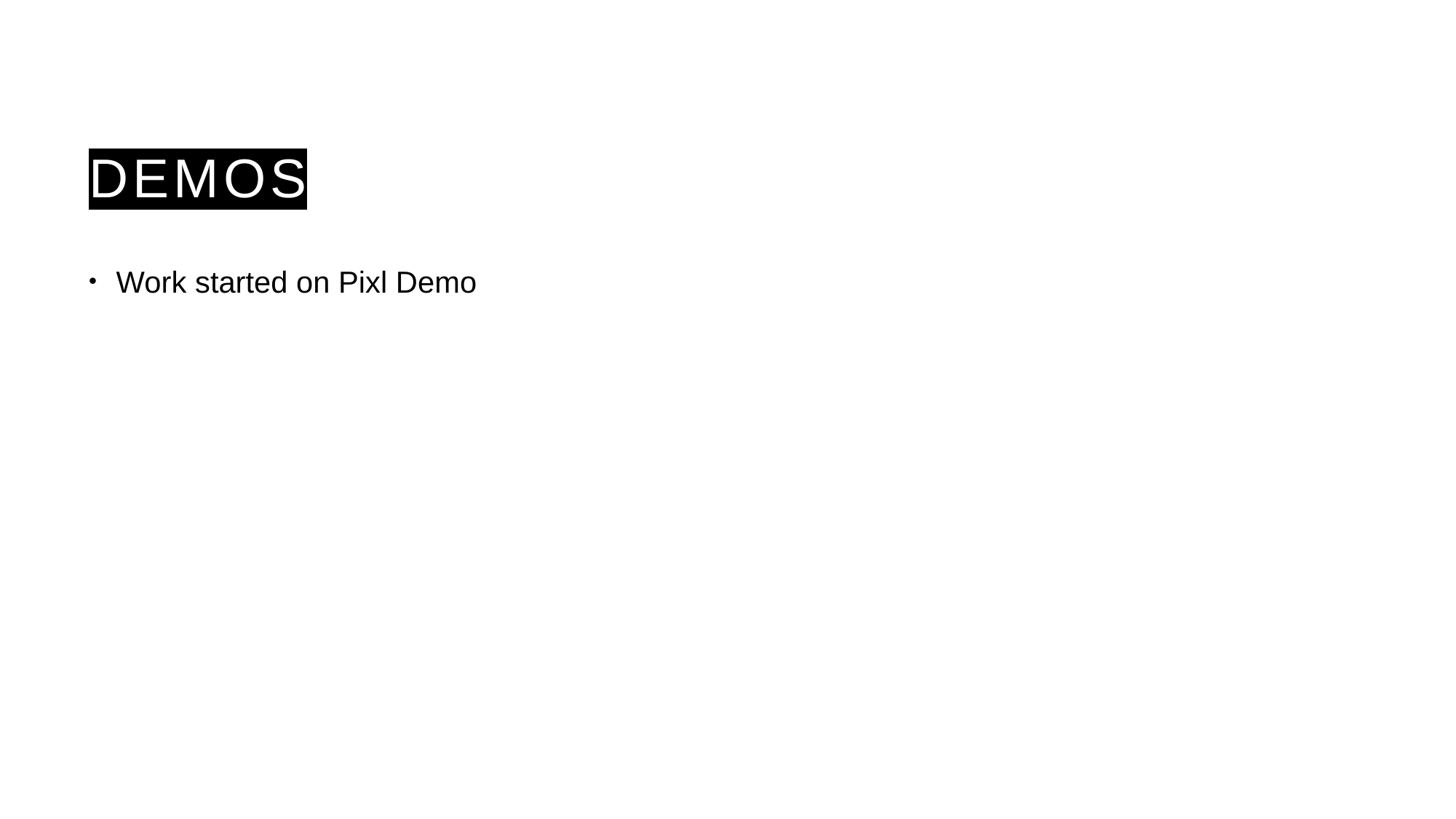

# DEMOS
Work started on Pixl Demo